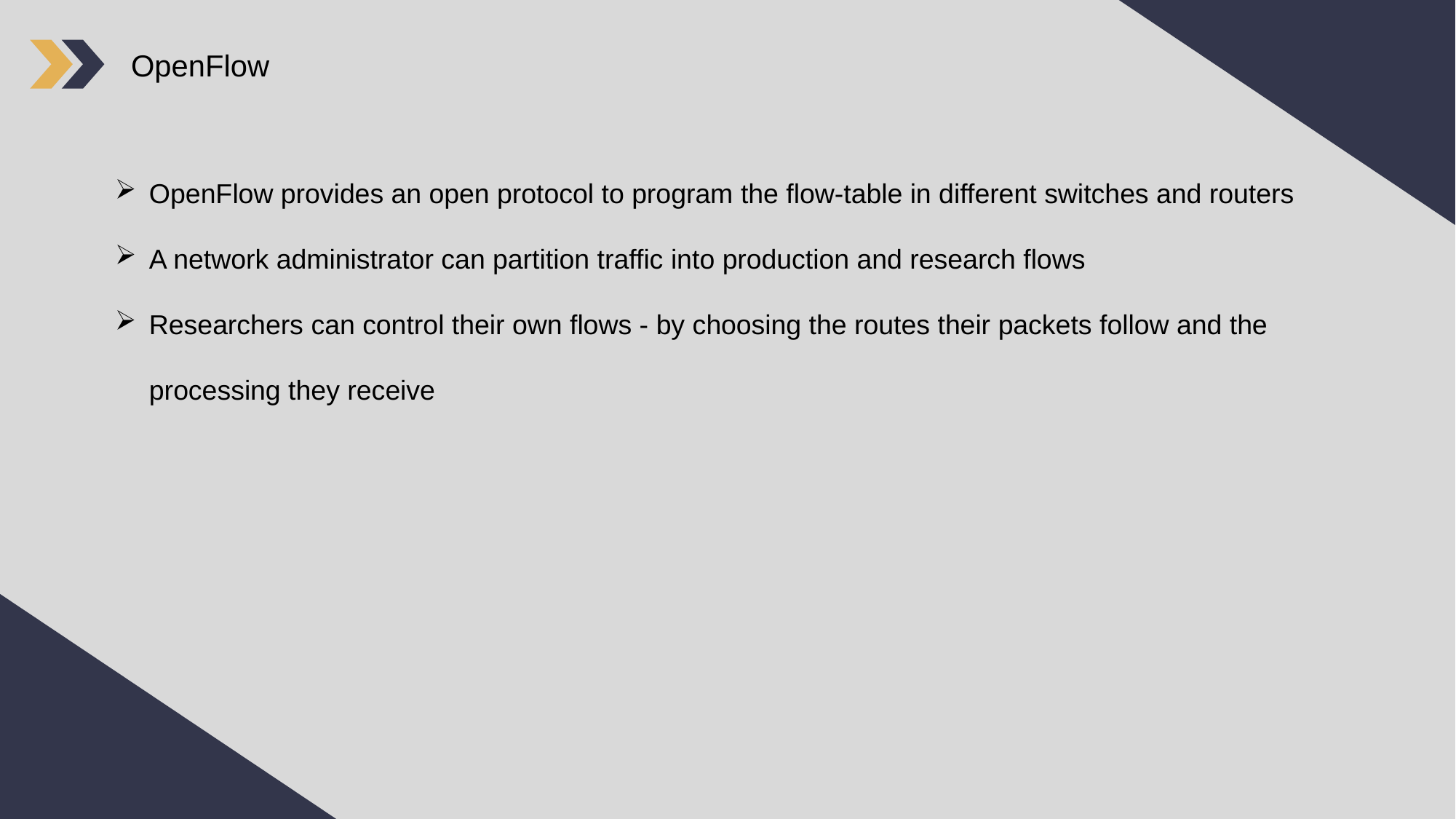

OpenFlow
OpenFlow provides an open protocol to program the flow-table in different switches and routers
A network administrator can partition traffic into production and research flows
Researchers can control their own flows - by choosing the routes their packets follow and the processing they receive